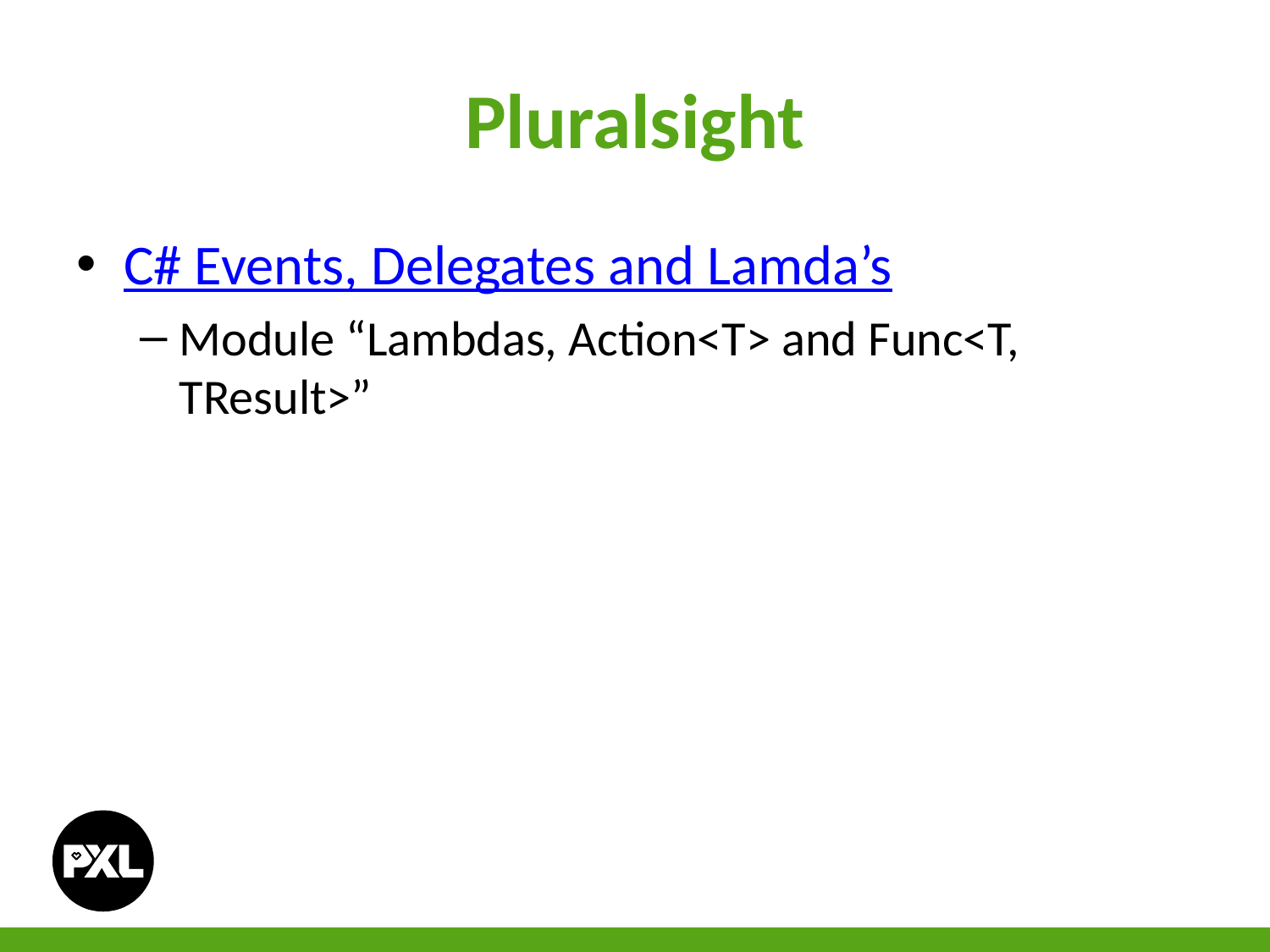

# Pluralsight
C# Events, Delegates and Lamda’s
Module “Lambdas, Action<T> and Func<T, TResult>”